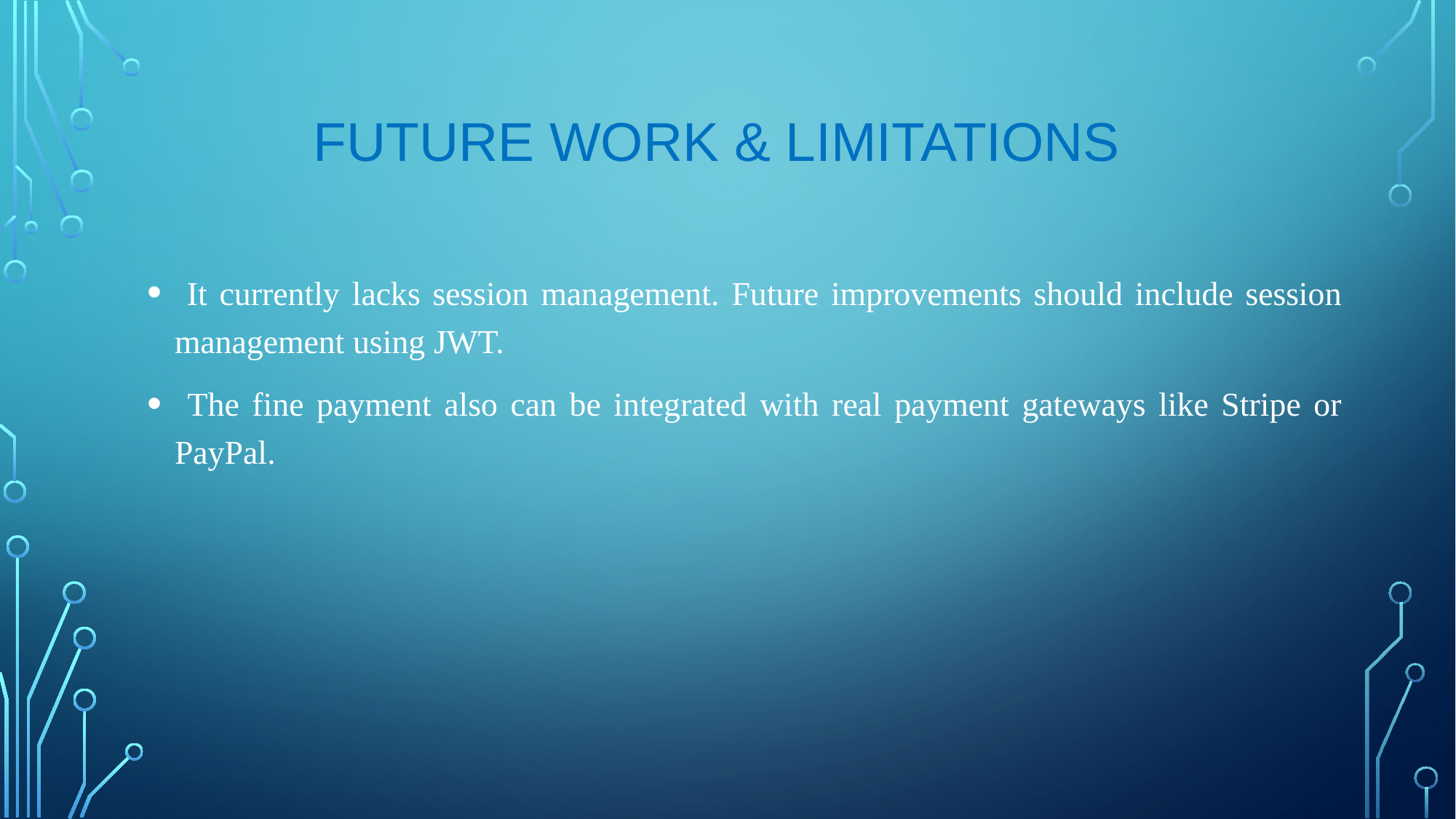

# Future work & Limitations
 It currently lacks session management. Future improvements should include session management using JWT.
 The fine payment also can be integrated with real payment gateways like Stripe or PayPal.